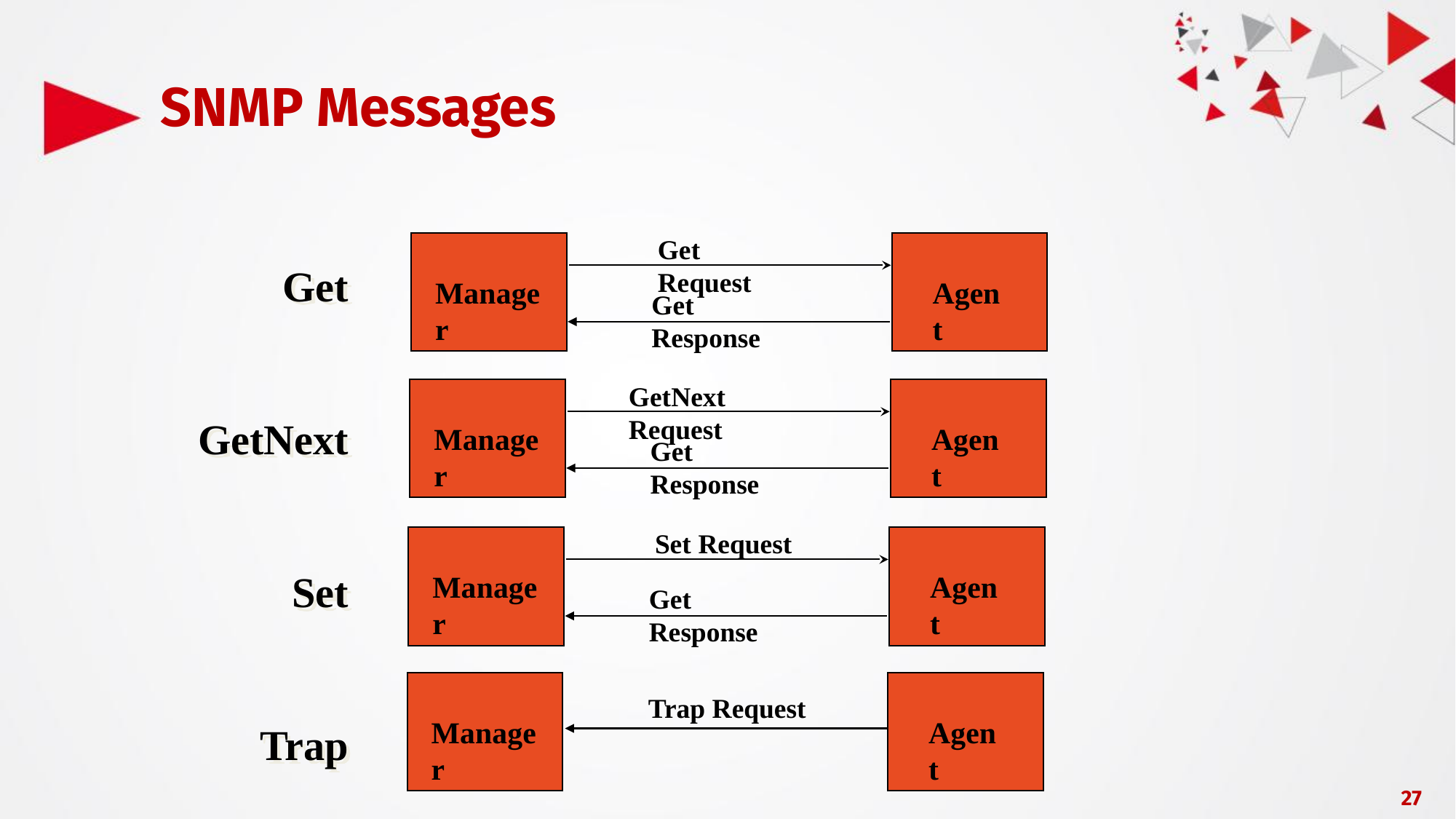

# SNMP Messages
Get Request

Manager

Agent
Get Response
Get

GetNext

Set

Trap
GetNext Request

Manager

Agent
Get Response
Set Request

Manager

Agent
Get Response

Manager

Agent
Trap Request
27